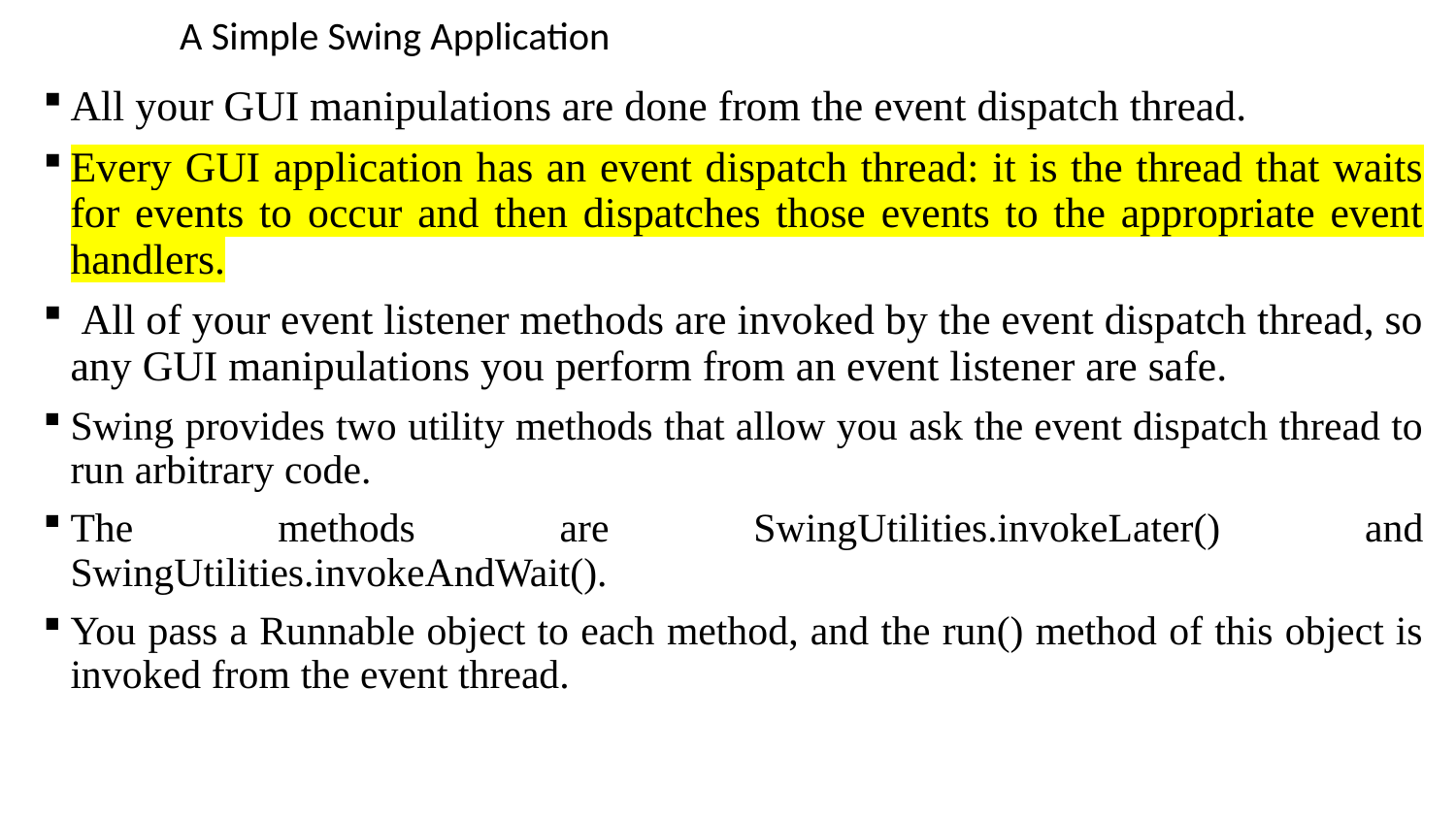

# A Simple Swing Application
All your GUI manipulations are done from the event dispatch thread.
Every GUI application has an event dispatch thread: it is the thread that waits for events to occur and then dispatches those events to the appropriate event handlers.
 All of your event listener methods are invoked by the event dispatch thread, so any GUI manipulations you perform from an event listener are safe.
Swing provides two utility methods that allow you ask the event dispatch thread to run arbitrary code.
The methods are SwingUtilities.invokeLater() and SwingUtilities.invokeAndWait().
You pass a Runnable object to each method, and the run() method of this object is invoked from the event thread.